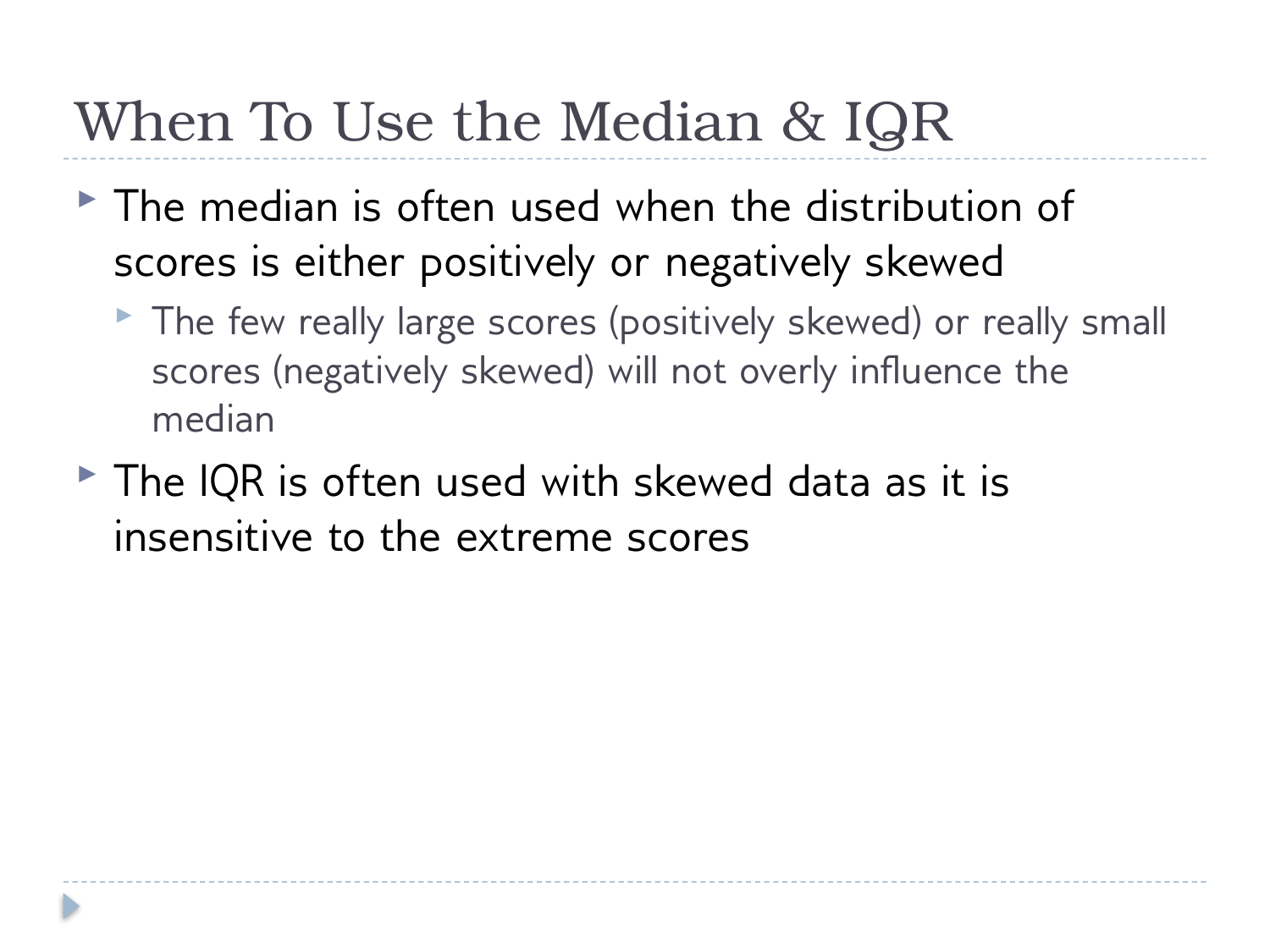

# When To Use the Median & IQR
The median is often used when the distribution of scores is either positively or negatively skewed
The few really large scores (positively skewed) or really small scores (negatively skewed) will not overly influence the median
The IQR is often used with skewed data as it is insensitive to the extreme scores